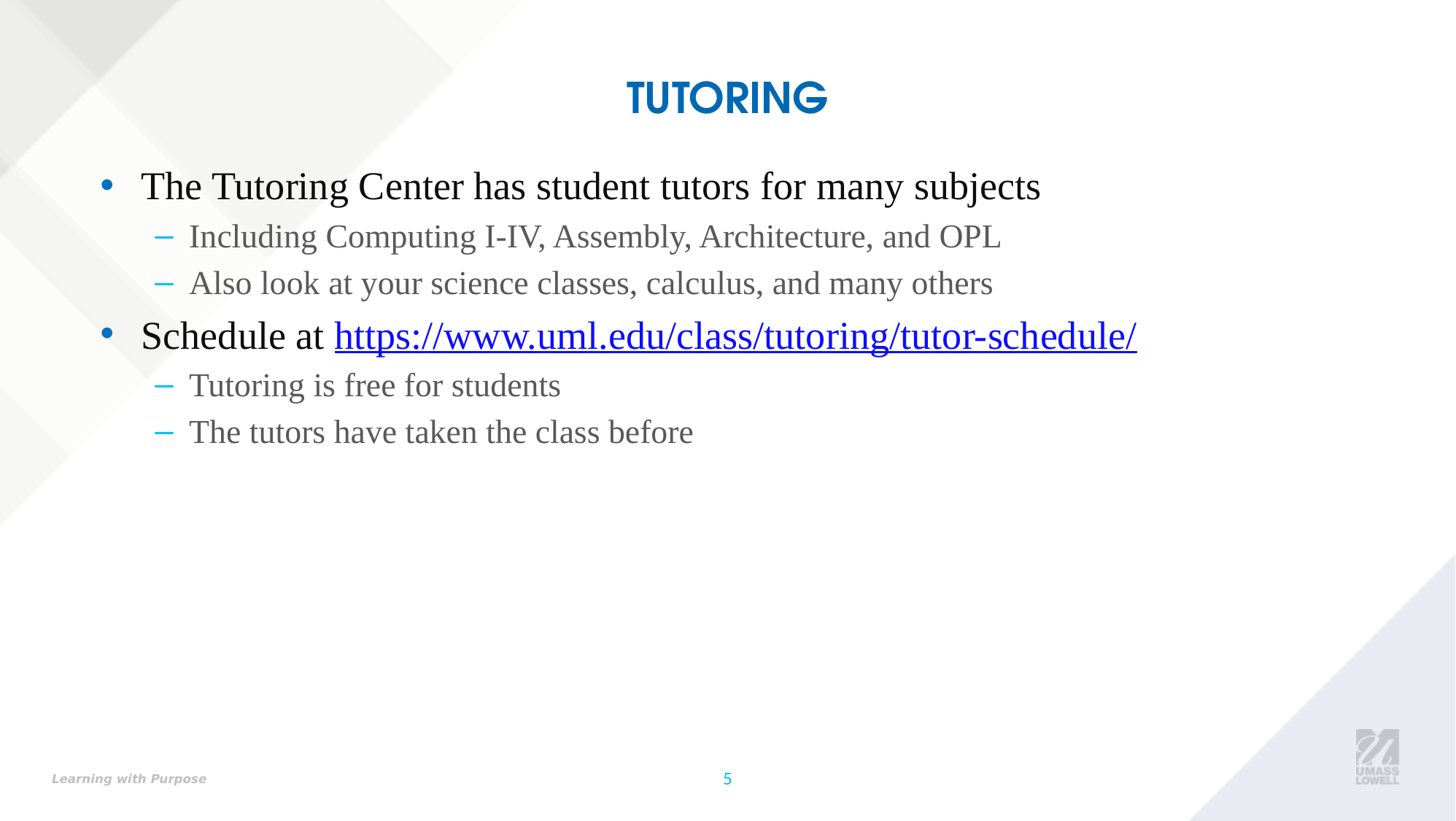

# Tutoring
The Tutoring Center has student tutors for many subjects
Including Computing I-IV, Assembly, Architecture, and OPL
Also look at your science classes, calculus, and many others
Schedule at https://www.uml.edu/class/tutoring/tutor-schedule/
Tutoring is free for students
The tutors have taken the class before
5